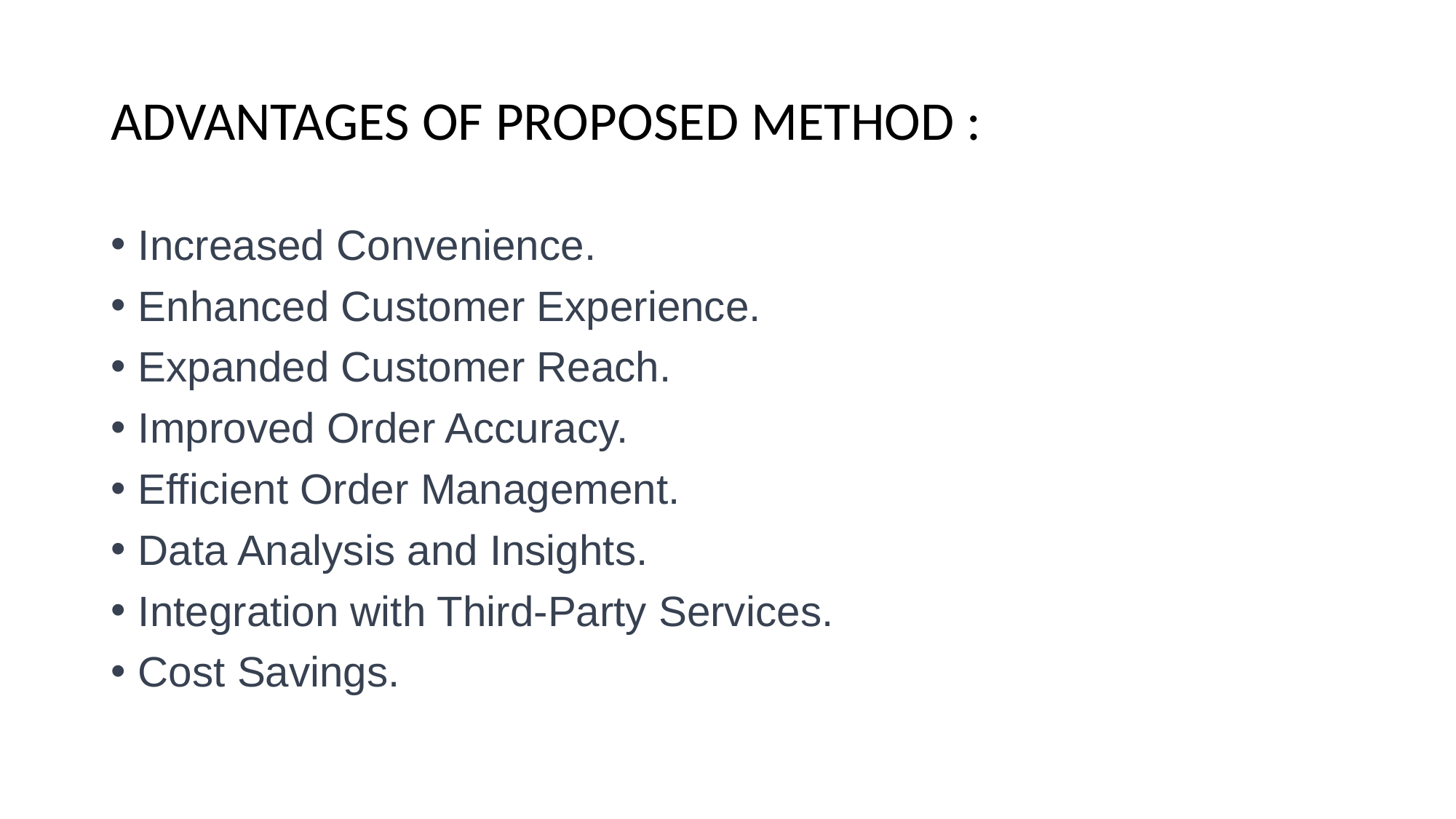

# ADVANTAGES OF PROPOSED METHOD :
Increased Convenience.
Enhanced Customer Experience.
Expanded Customer Reach.
Improved Order Accuracy.
Efficient Order Management.
Data Analysis and Insights.
Integration with Third-Party Services.
Cost Savings.